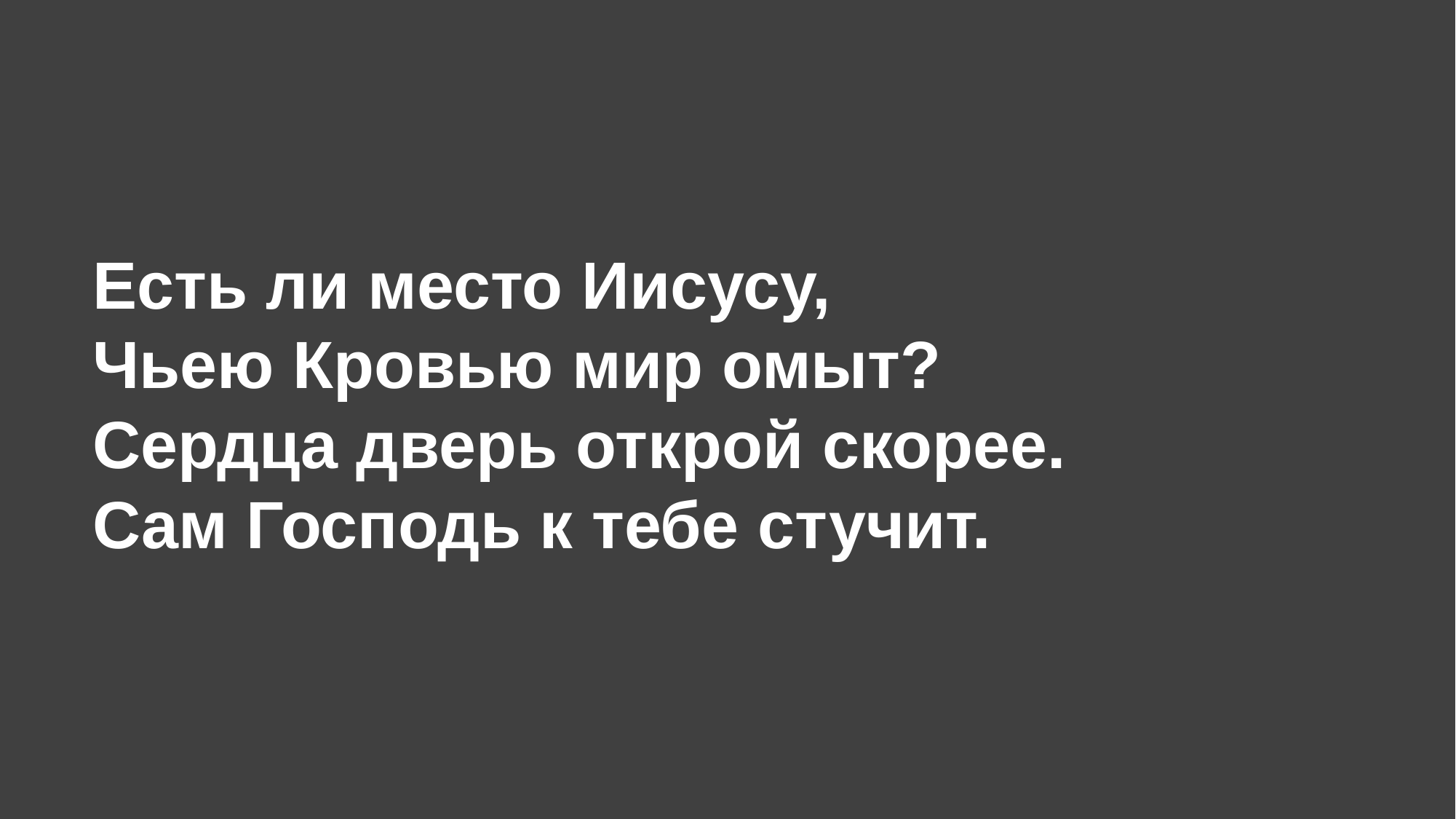

Есть ли место Иисусу,
Чьею Кровью мир омыт?
Сердца дверь открой скорее.
Сам Господь к тебе стучит.